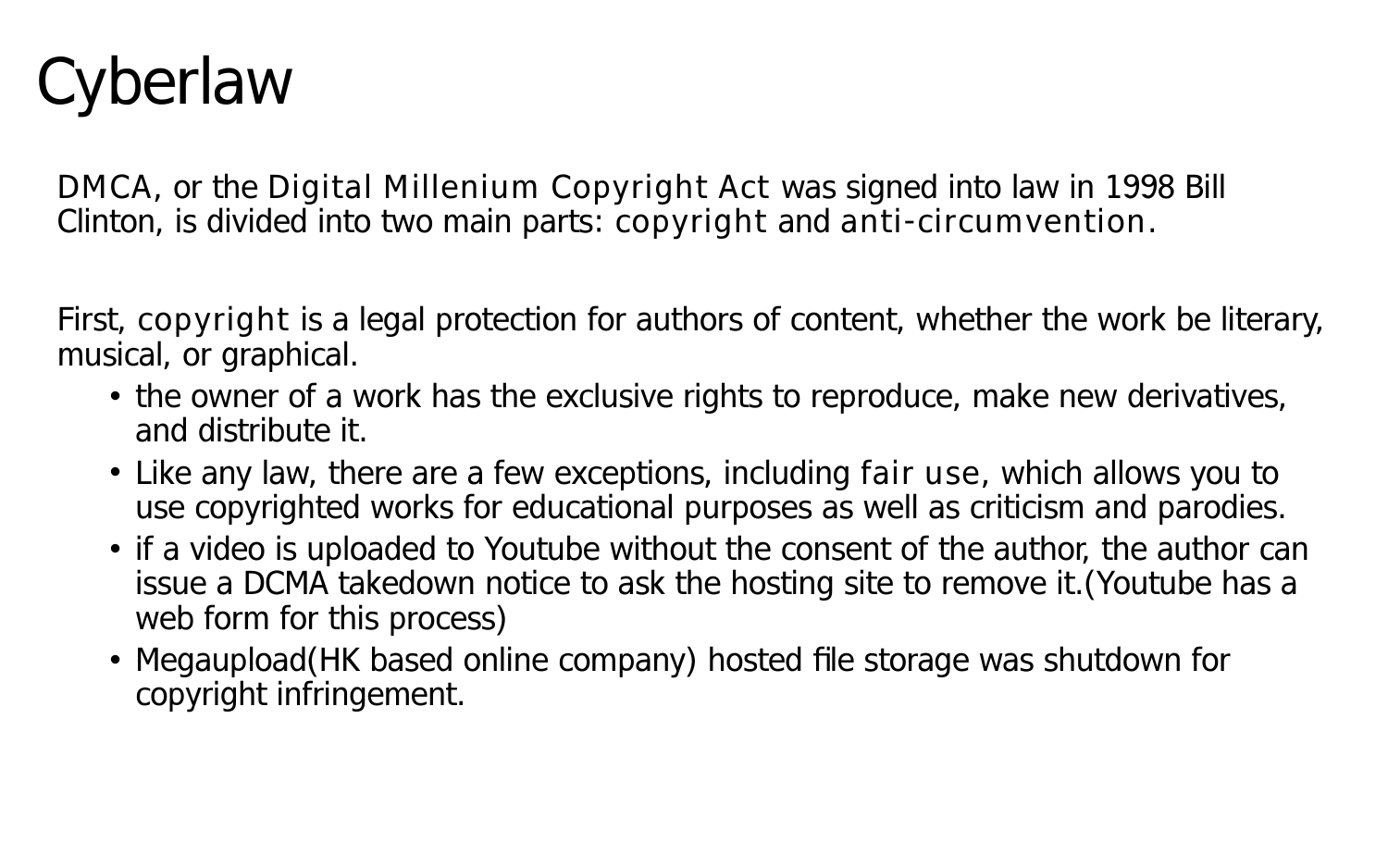

# Cyberlaw
DMCA, or the Digital Millenium Copyright Act was signed into law in 1998 Bill Clinton, is divided into two main parts: copyright and anti-circumvention.

First, copyright is a legal protection for authors of content, whether the work be literary, musical, or graphical.
the owner of a work has the exclusive rights to reproduce, make new derivatives, and distribute it.
Like any law, there are a few exceptions, including fair use, which allows you to use copyrighted works for educational purposes as well as criticism and parodies.
if a video is uploaded to Youtube without the consent of the author, the author can issue a DCMA takedown notice to ask the hosting site to remove it.(Youtube has a web form for this process)
Megaupload(HK based online company) hosted file storage was shutdown for copyright infringement.